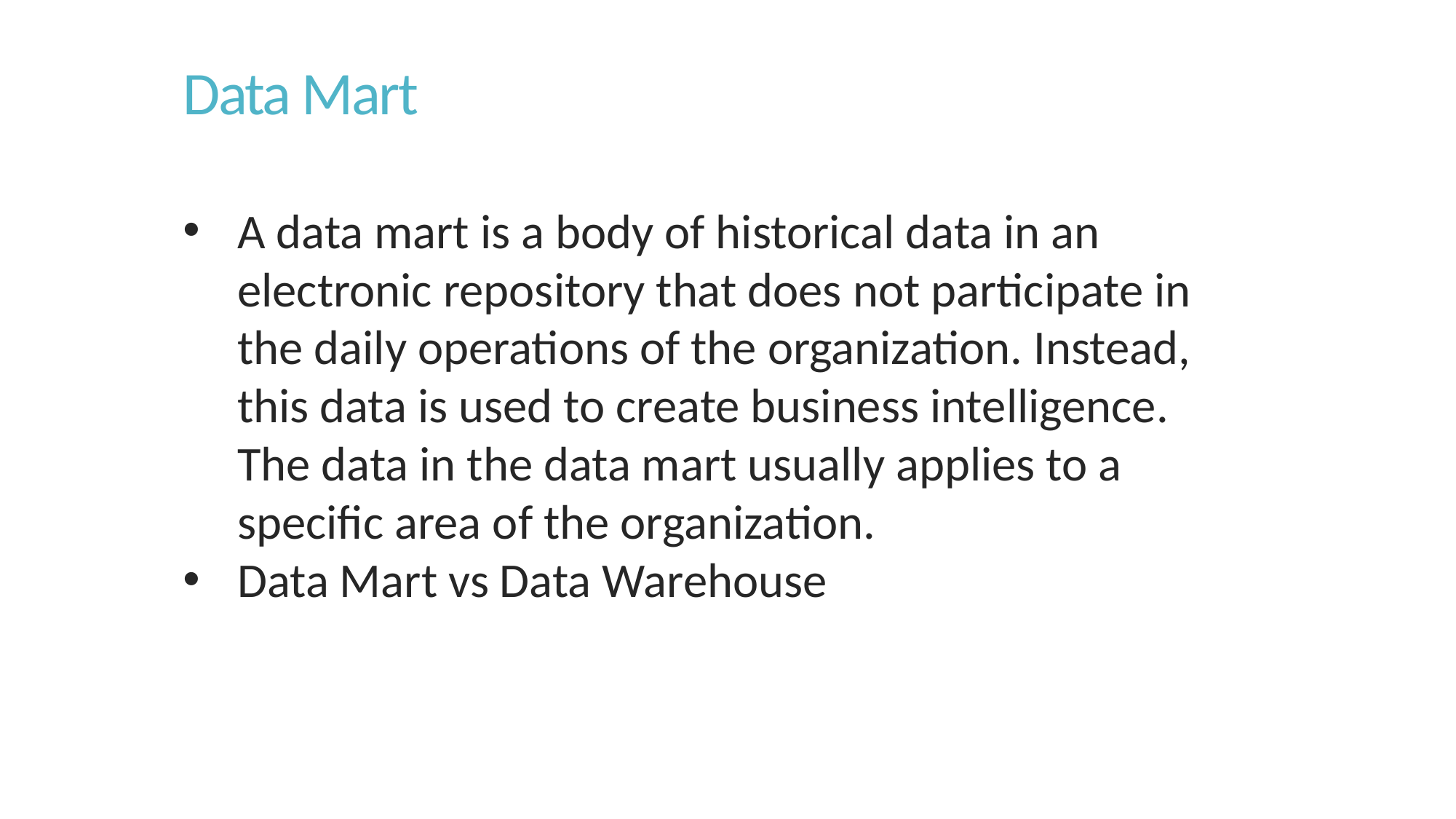

Data Mart

A data mart is a body of historical data in an electronic repository that does not participate in the daily operations of the organization. Instead, this data is used to create business intelligence. The data in the data mart usually applies to a specific area of the organization.
Data Mart vs Data Warehouse